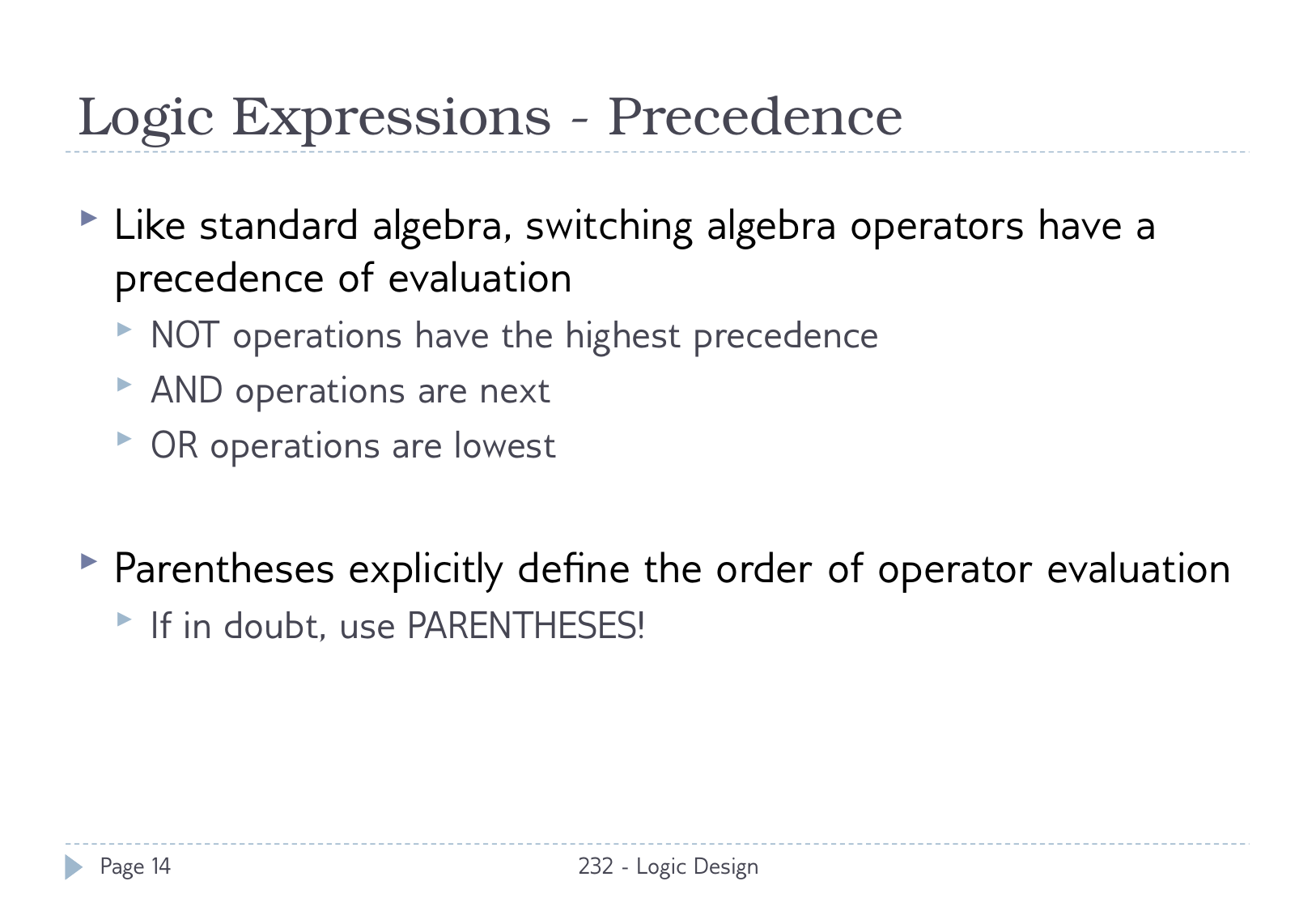

Logic Expressions - Precedence
Like standard algebra, switching algebra operators have a precedence of evaluation
NOT operations have the highest precedence
AND operations are next
OR operations are lowest

Parentheses explicitly define the order of operator evaluation
If in doubt, use PARENTHESES!
Page 14
232 - Logic Design